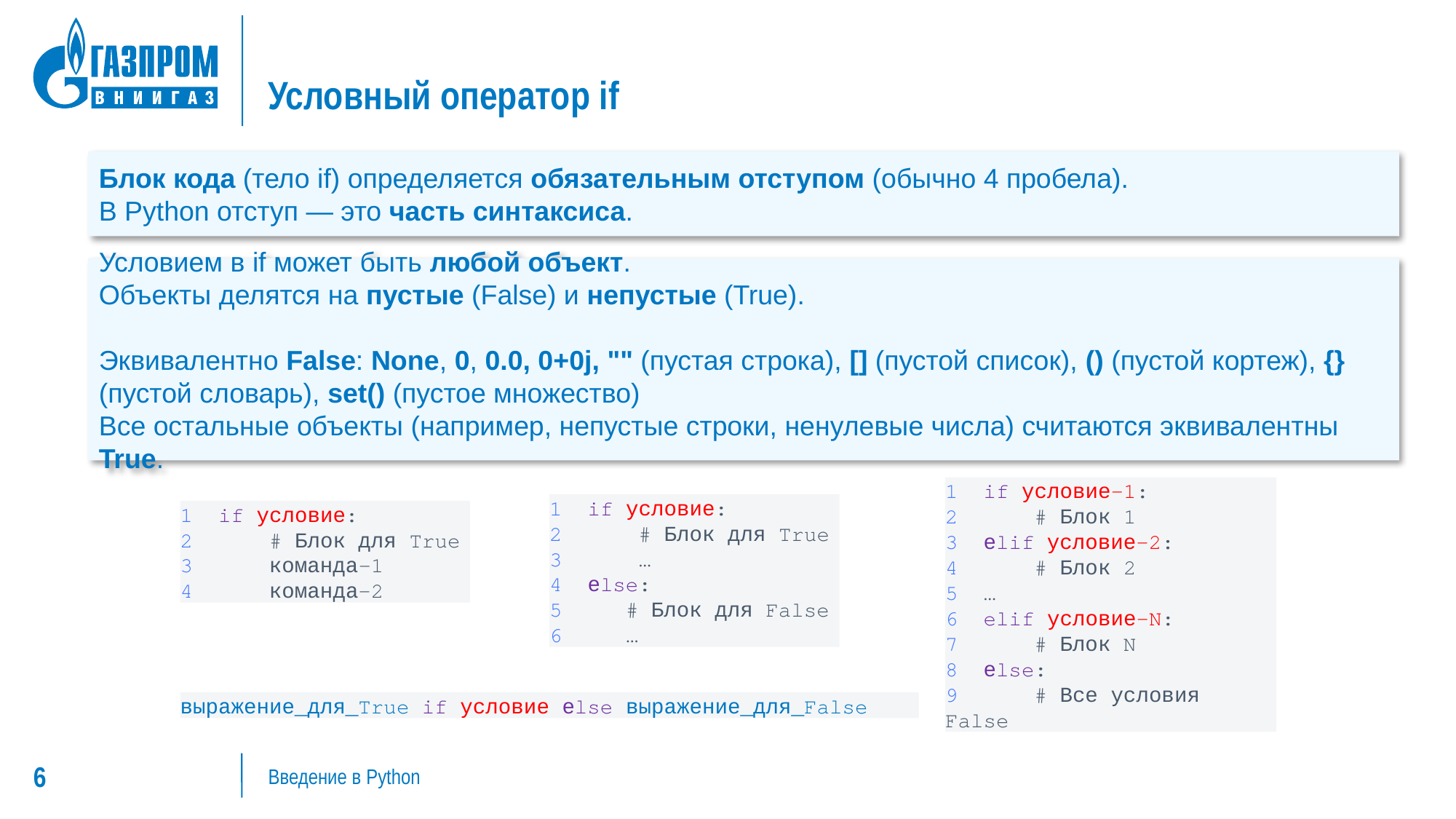

# Условный оператор if
Блок кода (тело if) определяется обязательным отступом (обычно 4 пробела).
В Python отступ — это часть синтаксиса.
Условием в if может быть любой объект.
Объекты делятся на пустые (False) и непустые (True).

Эквивалентно False: None, 0, 0.0, 0+0j, "" (пустая строка), [] (пустой список), () (пустой кортеж), {} (пустой словарь), set() (пустое множество)
Все остальные объекты (например, непустые строки, ненулевые числа) считаются эквивалентны True.
1  if условие-1:
2      # Блок 1
3  еlif условие-2:
4      # Блок 2
5  …
6  elif условие-N:
7      # Блок N
8  еlse:
9      # Все условия False
1  if условие:
2      # Блок для True
3      …
4  еlse:
5     # Блок для False
6     …
1  if условие:
2      # Блок для True
3      команда-1
4      команда-2
выражение_для_True if условие еlse выражение_для_False
Введение в Python